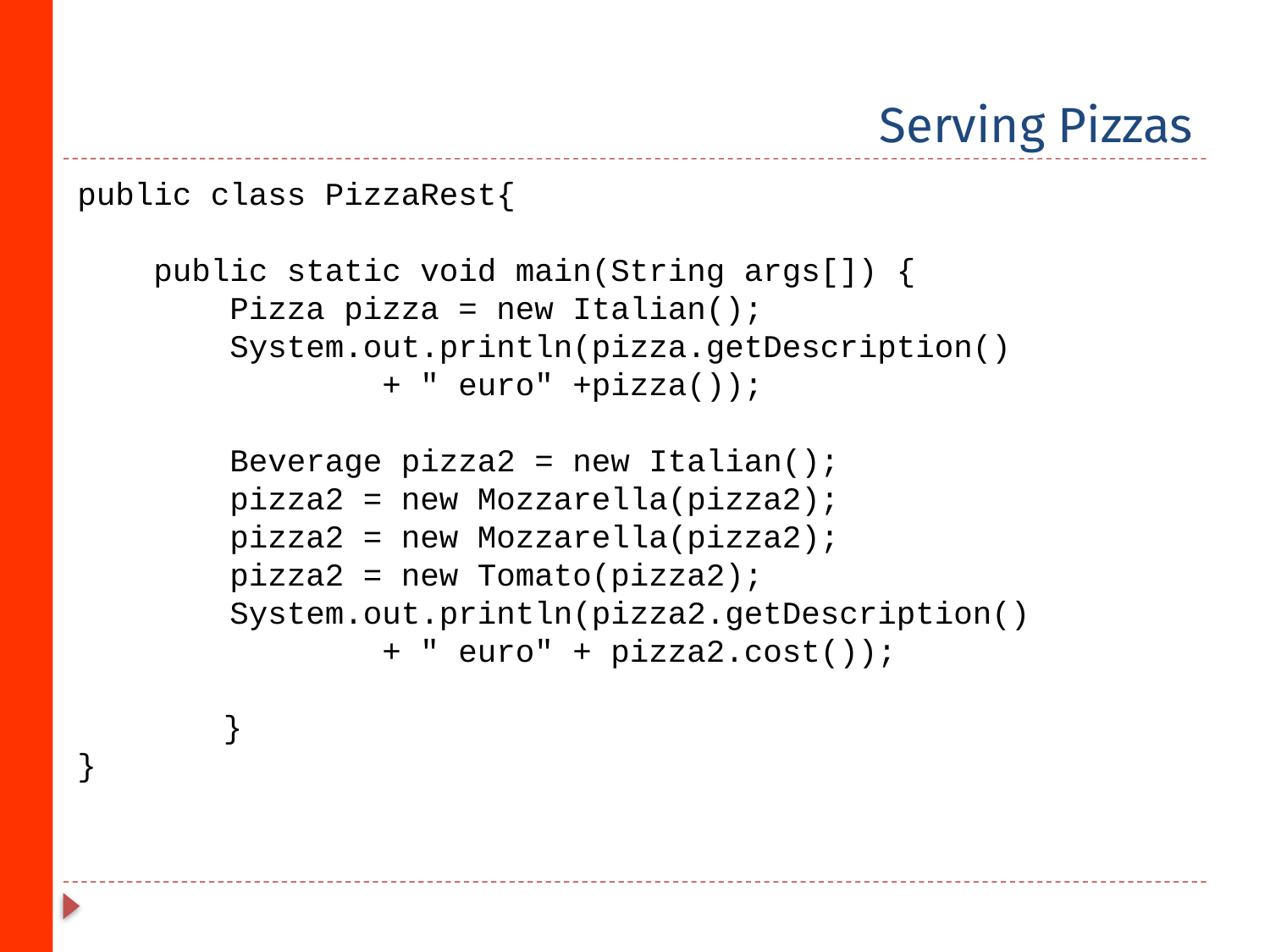

# Serving Pizzas
public class PizzaRest{

    public static void main(String args[]) {
        Pizza pizza = new Italian();
        System.out.println(pizza.getDescription()
                + " euro" +pizza());

        Beverage pizza2 = new Italian();
        pizza2 = new Mozzarella(pizza2);
        pizza2 = new Mozzarella(pizza2);
        pizza2 = new Tomato(pizza2);
        System.out.println(pizza2.getDescription()
                + " euro" + pizza2.cost());

	 }
}